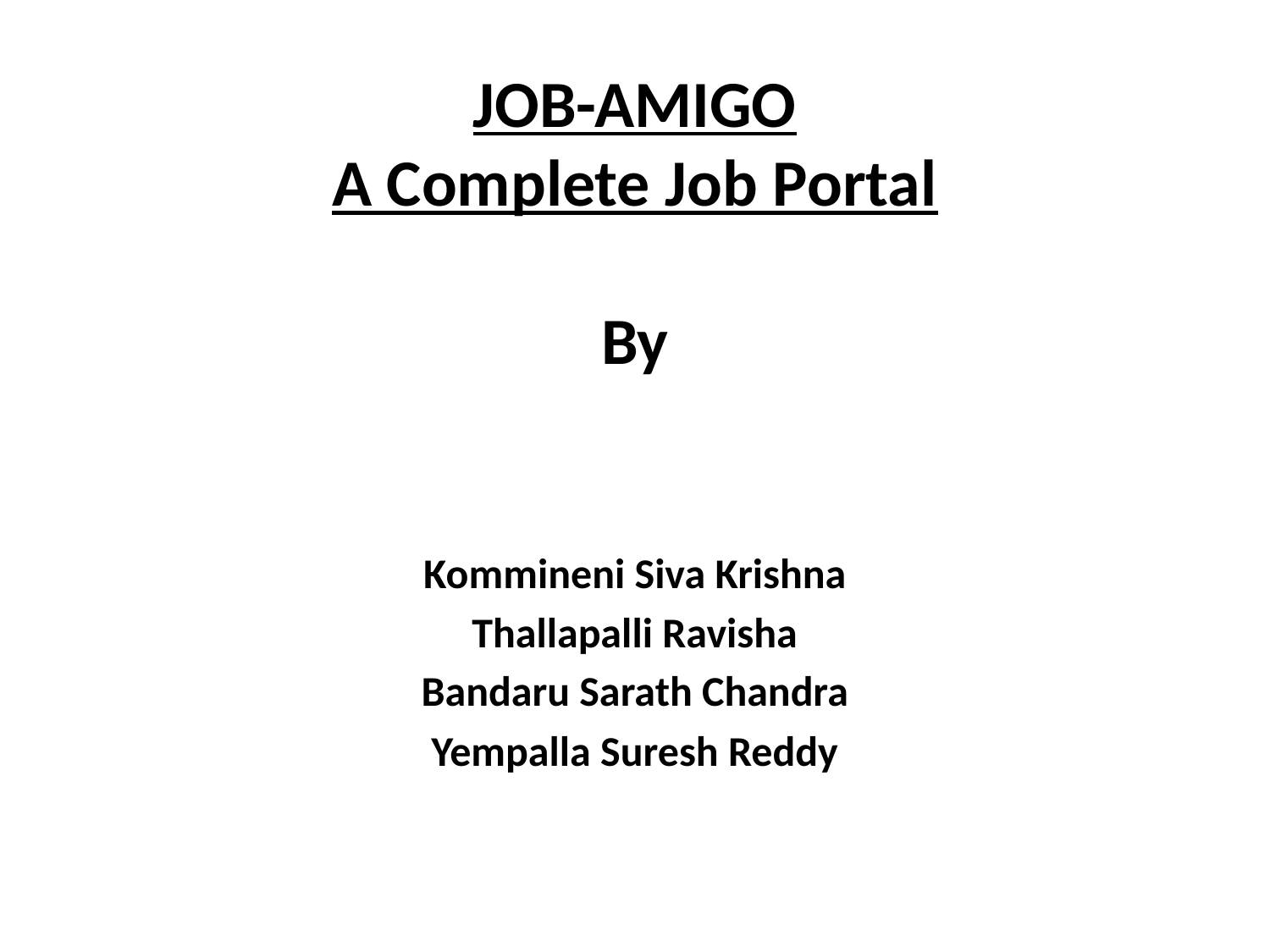

# JOB-AMIGO A Complete Job Portal By
Kommineni Siva Krishna
Thallapalli Ravisha
Bandaru Sarath Chandra
Yempalla Suresh Reddy